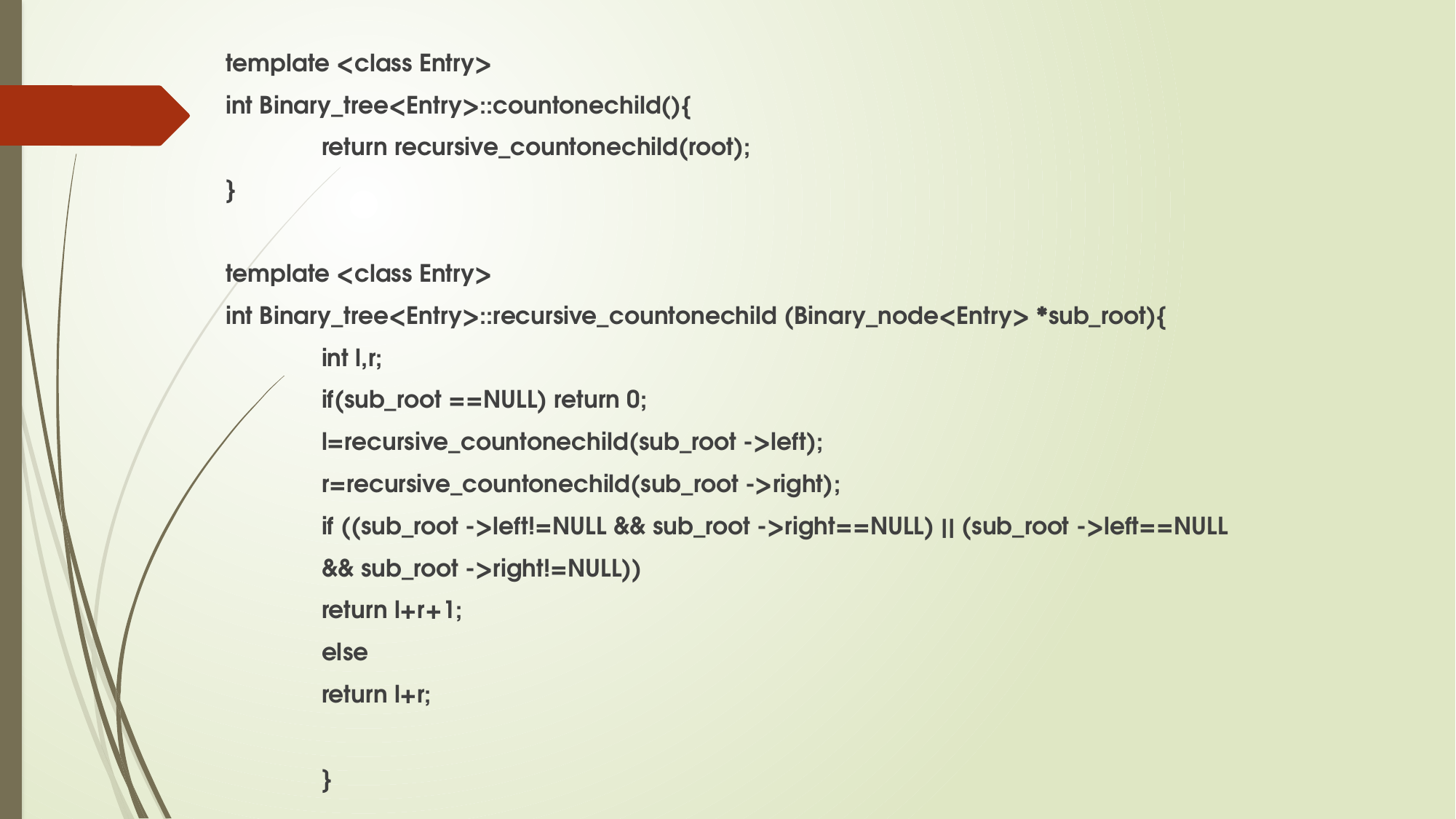

template <class Entry>
int Binary_tree<Entry>::countonechild(){
	return recursive_countonechild(root);
}

template <class Entry>
int Binary_tree<Entry>::recursive_countonechild (Binary_node<Entry> *sub_root){
	int l,r;
	if(sub_root ==NULL) return 0;
	l=recursive_countonechild(sub_root ->left);
	r=recursive_countonechild(sub_root ->right);
	if ((sub_root ->left!=NULL && sub_root ->right==NULL) || (sub_root ->left==NULL
				&& sub_root ->right!=NULL))
		return l+r+1;
	else
		return l+r;

	}